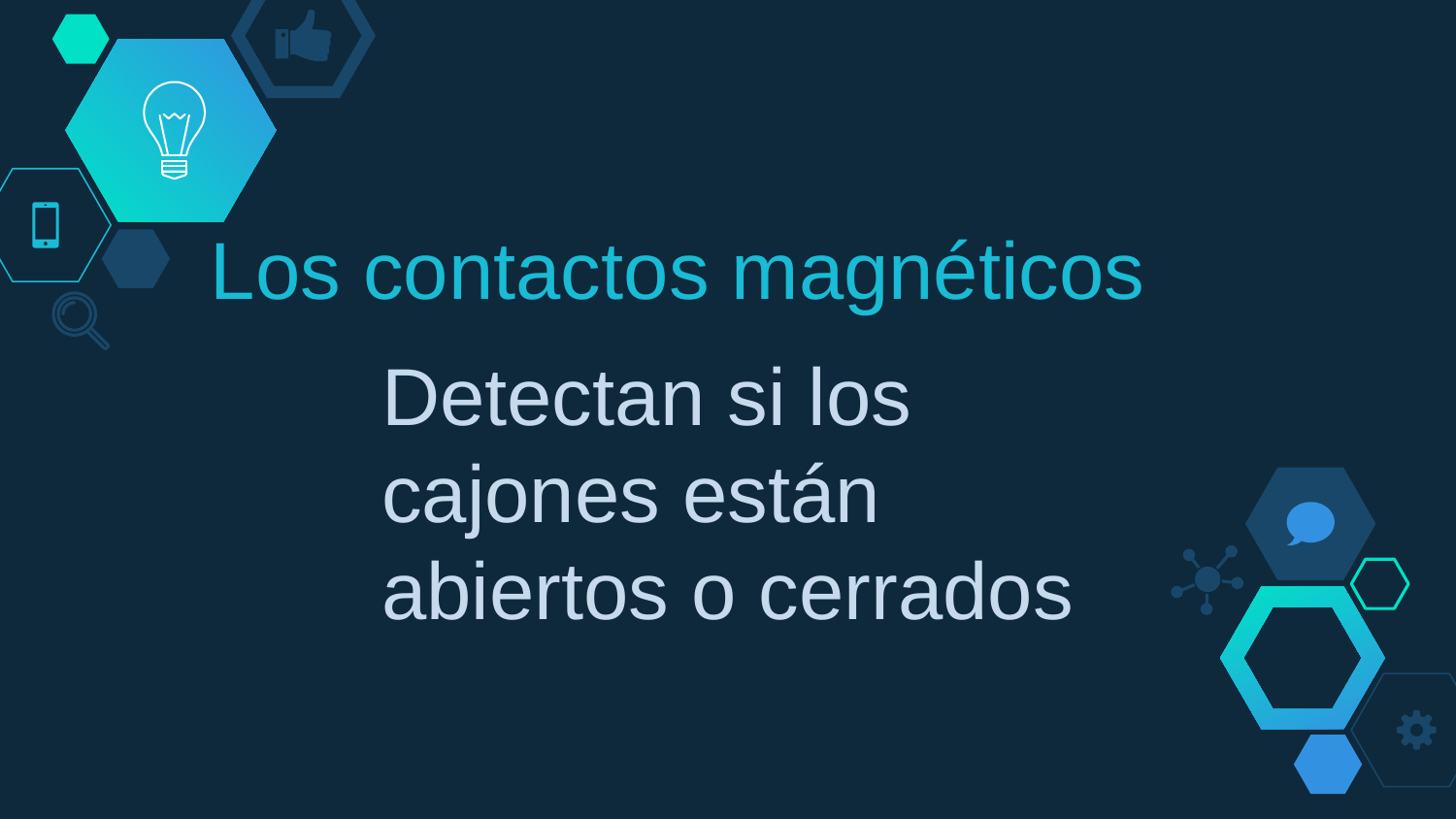

# Los contactos magnéticos
Detectan si los cajones están abiertos o cerrados